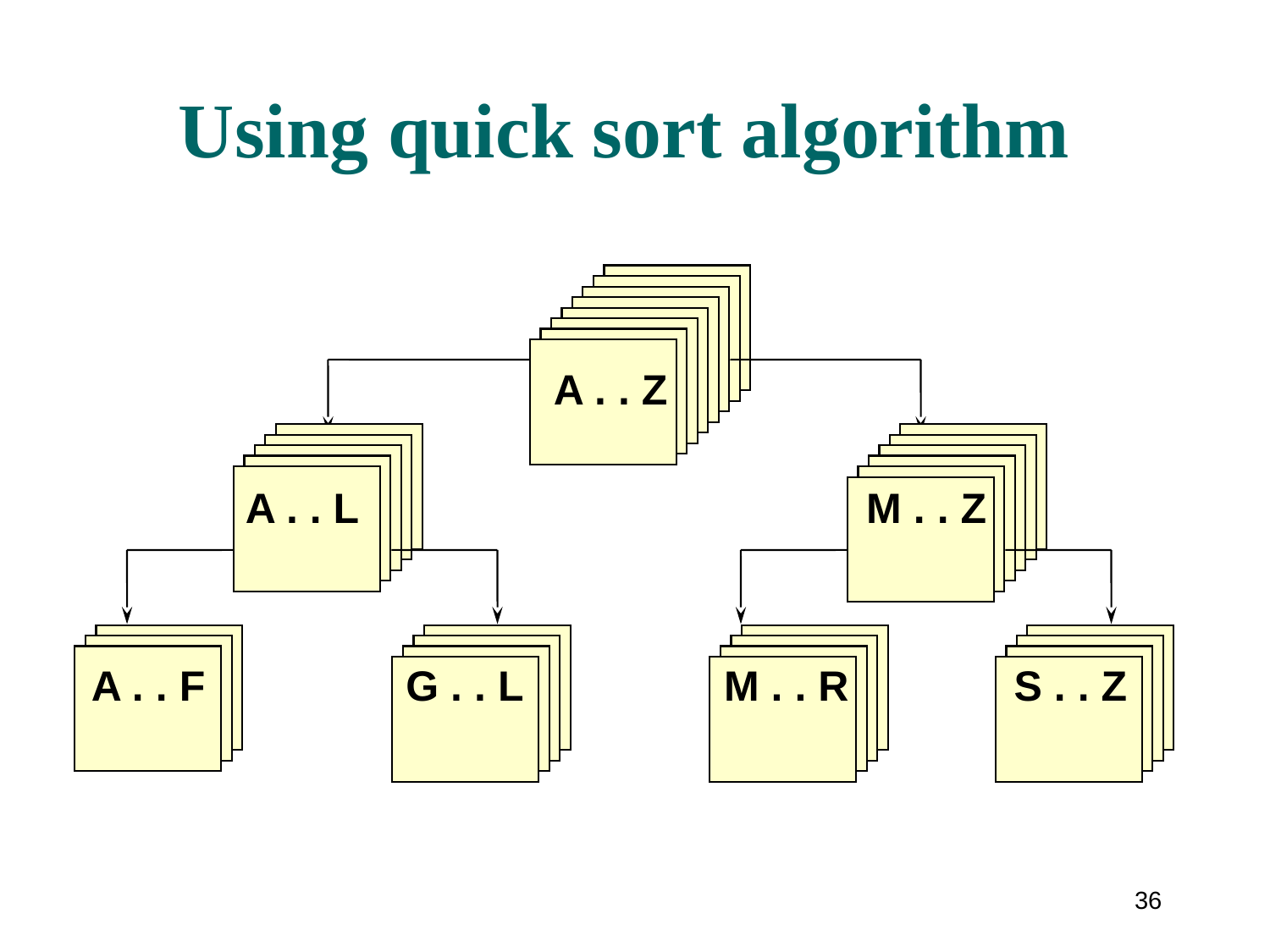

# Using quick sort algorithm

                                       A . . Z

             A . . L                                           M . . Z

A . . F                 G . . L                 M . . R              S . . Z

36